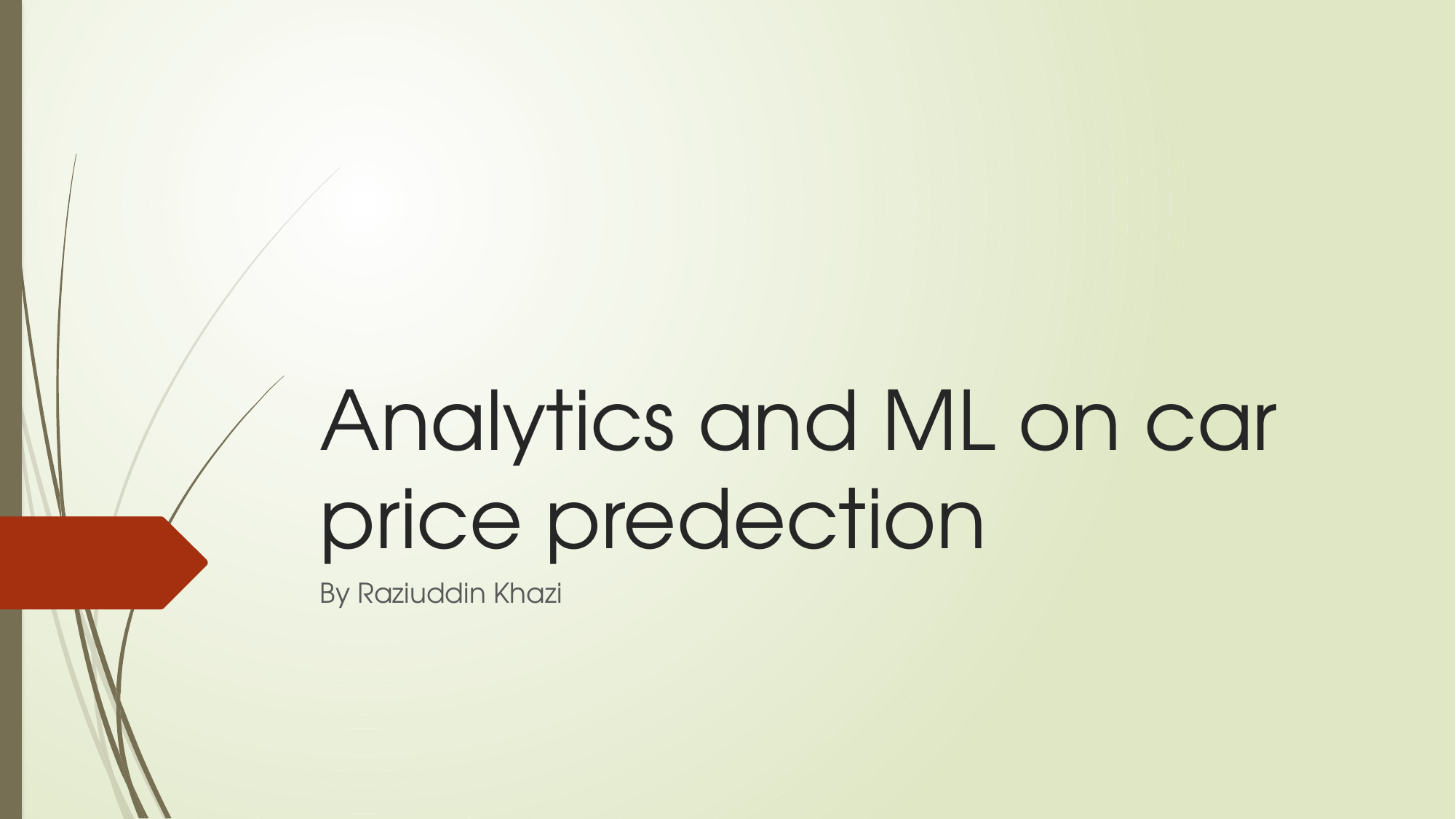

# Analytics and ML on car price predection
By Raziuddin Khazi